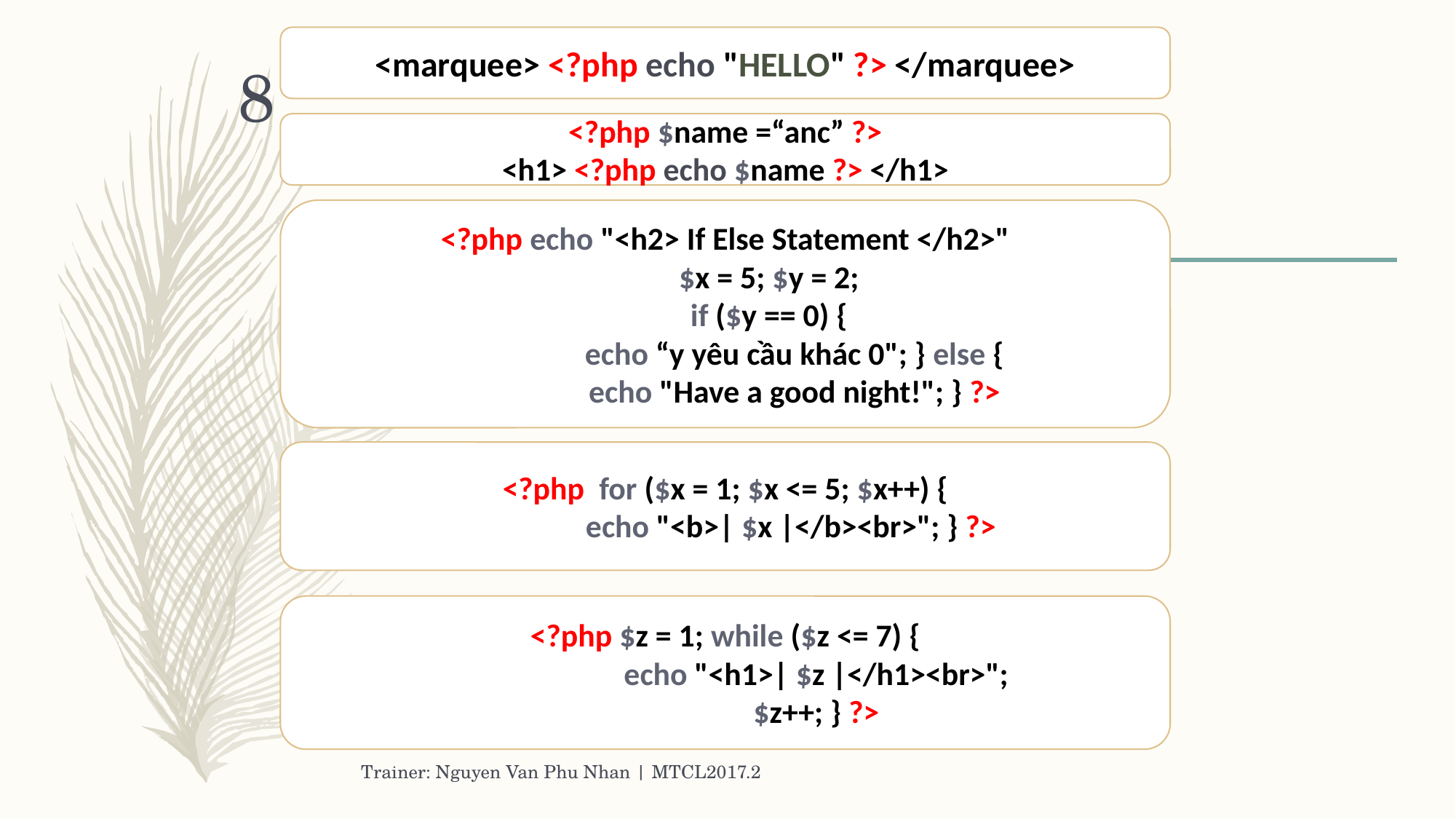

<marquee> <?php echo "HELLO" ?> </marquee>
8
<?php $name =“anc” ?>
<h1> <?php echo $name ?> </h1>
<?php echo "<h2> If Else Statement </h2>"
            $x = 5; $y = 2;
            if ($y == 0) {
	    echo “y yêu cầu khác 0"; } else {
	    echo "Have a good night!"; } ?>
<?php  for ($x = 1; $x <= 5; $x++) {
  	   echo "<b>| $x |</b><br>"; } ?>
<?php $z = 1; while ($z <= 7) {
	          echo "<h1>| $z |</h1><br>";
	          $z++; } ?>
Trainer: Nguyen Van Phu Nhan | MTCL2017.2